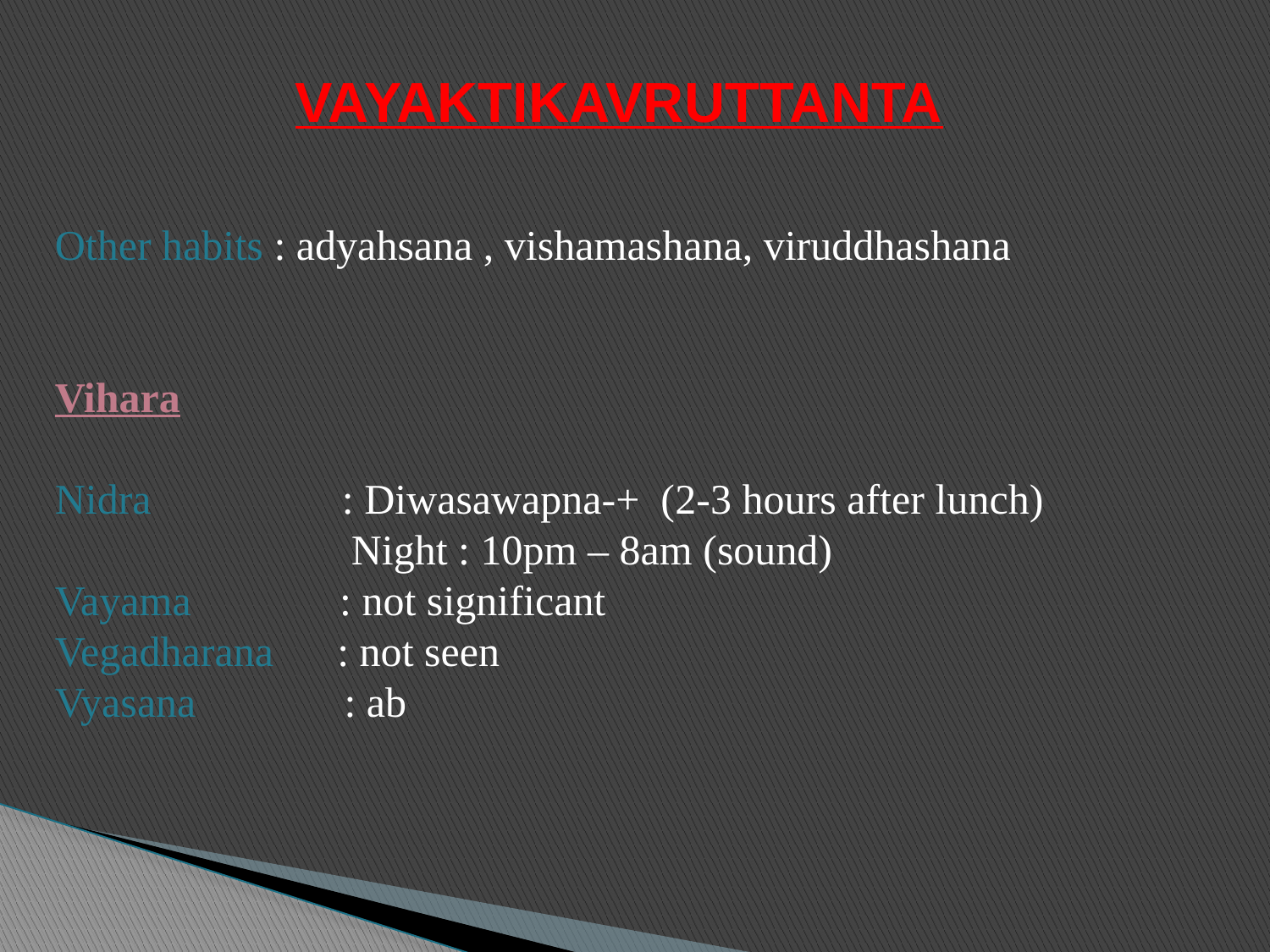

VAYAKTIKAVRUTTANTA
Other habits : adyahsana , vishamashana, viruddhashana

Vihara

Nidra                  : Diwasawapna-+  (2-3 hours after lunch)
                            Night : 10pm – 8am (sound)
Vayama              : not significant
Vegadharana      : not seen
Vyasana              : ab